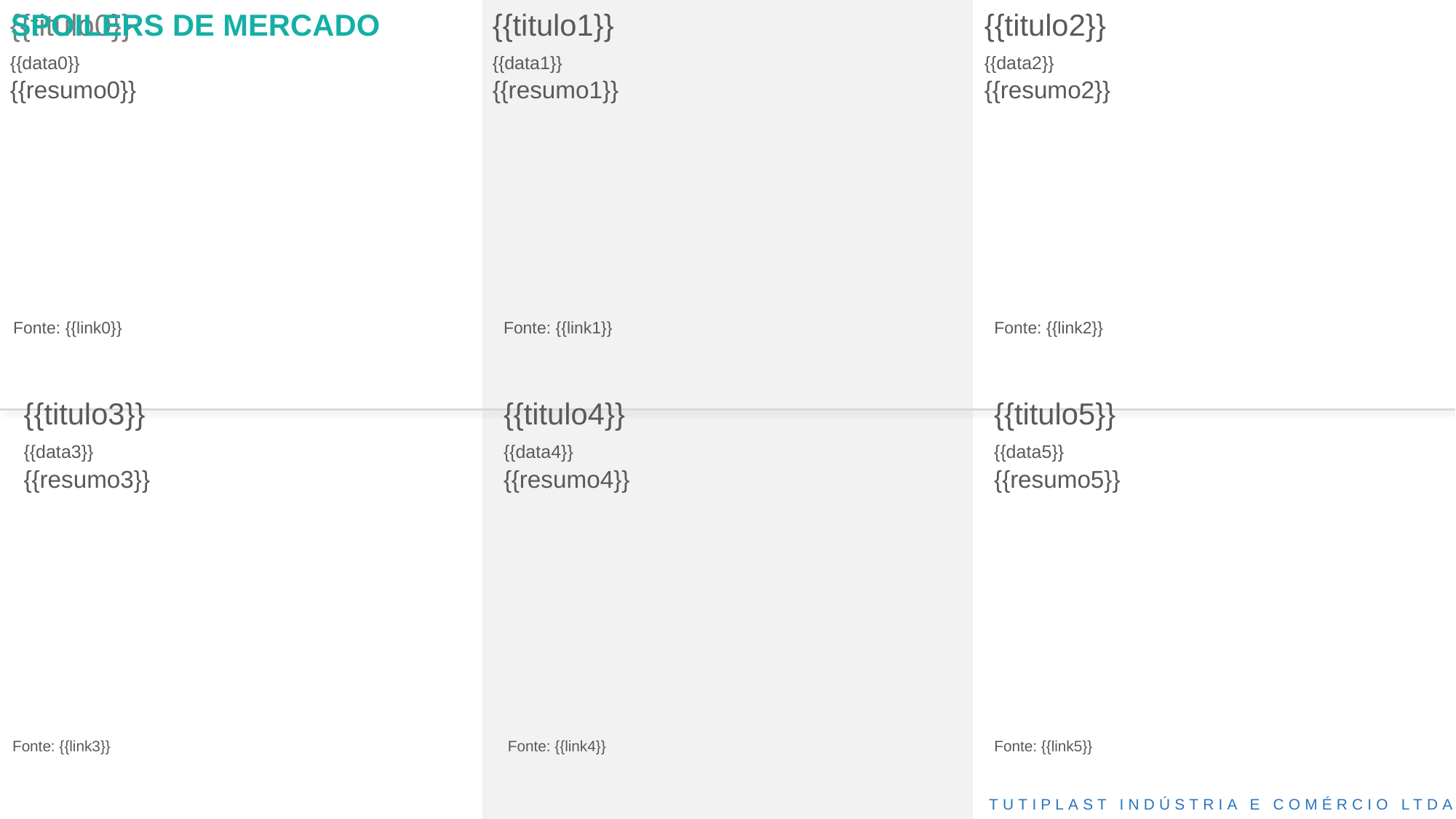

SPOILERS DE MERCADO
{{titulo0}}
{{data0}}
{{resumo0}}

{{titulo1}}
{{data1}}
{{resumo1}}

{{titulo2}}
{{data2}}
{{resumo2}}

Fonte: {{link0}}
Fonte: {{link1}}
Fonte: {{link2}}
{{titulo3}}
{{data3}}
{{resumo3}}

{{titulo4}}
{{data4}}
{{resumo4}}

{{titulo5}}
{{data5}}
{{resumo5}}

Fonte: {{link3}}
Fonte: {{link4}}
Fonte: {{link5}}
TUTIPLAST INDÚSTRIA E COMÉRCIO LTDA